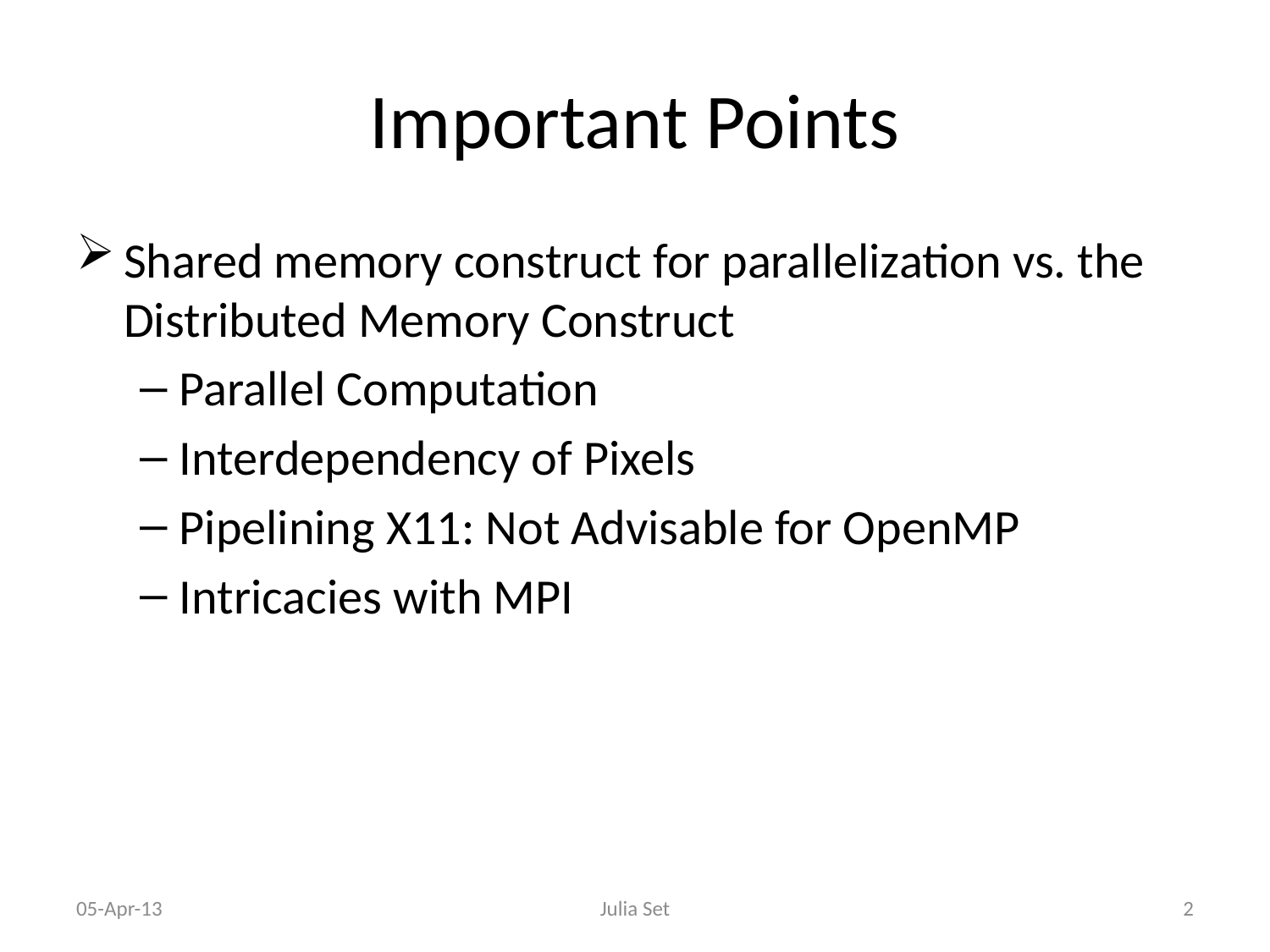

# Important Points
Shared memory construct for parallelization vs. the Distributed Memory Construct
Parallel Computation
Interdependency of Pixels
Pipelining X11: Not Advisable for OpenMP
Intricacies with MPI

05-Apr-13
Julia Set
2